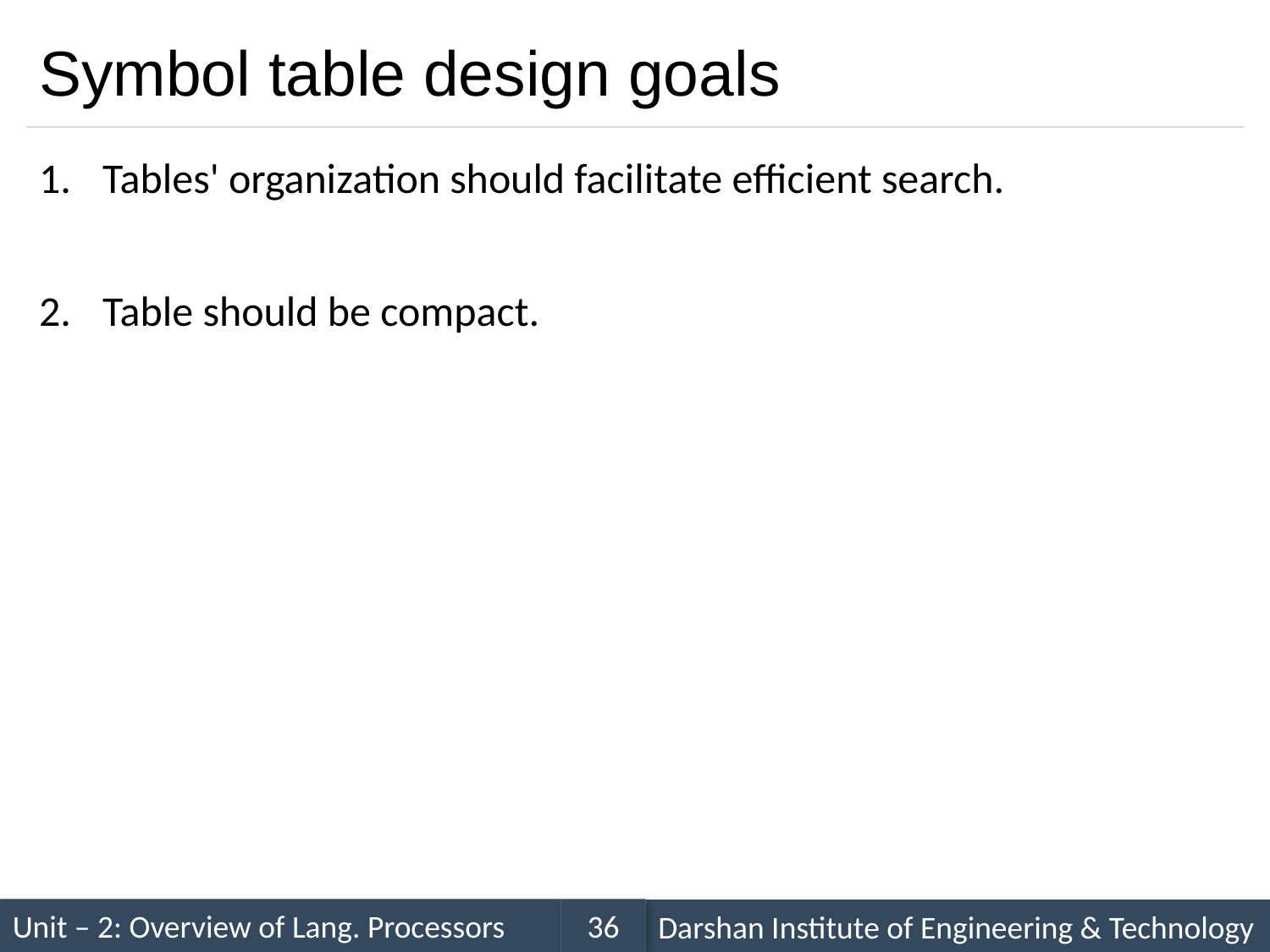

# Symbol table design goals
Tables' organization should facilitate efficient search.

Table should be compact.